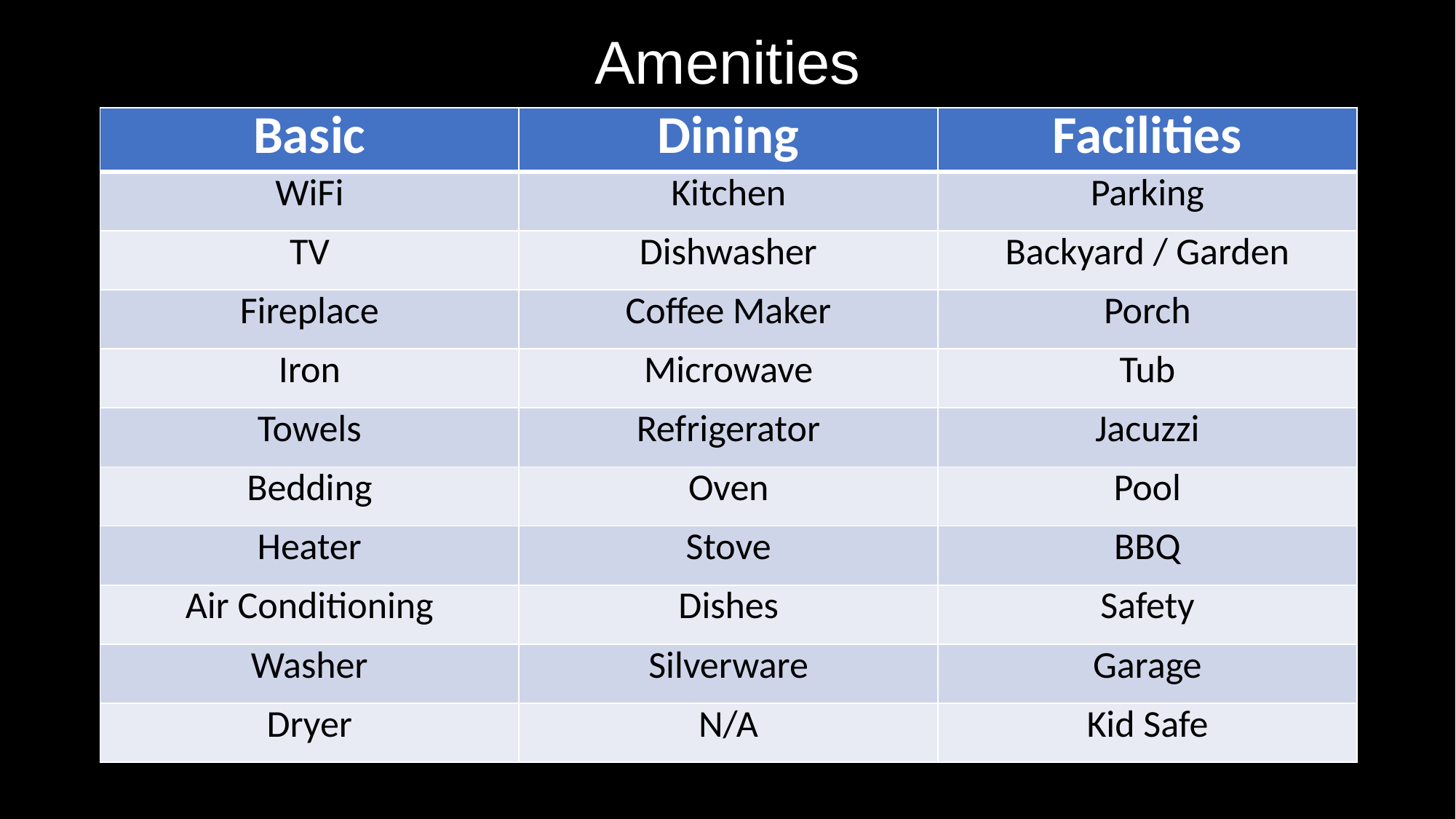

Amenities
| Basic | Dining | Facilities |
| --- | --- | --- |
| WiFi | Kitchen | Parking |
| TV | Dishwasher | Backyard / Garden |
| Fireplace | Coffee Maker | Porch |
| Iron | Microwave | Tub |
| Towels | Refrigerator | Jacuzzi |
| Bedding | Oven | Pool |
| Heater | Stove | BBQ |
| Air Conditioning | Dishes | Safety |
| Washer | Silverware | Garage |
| Dryer | N/A | Kid Safe |